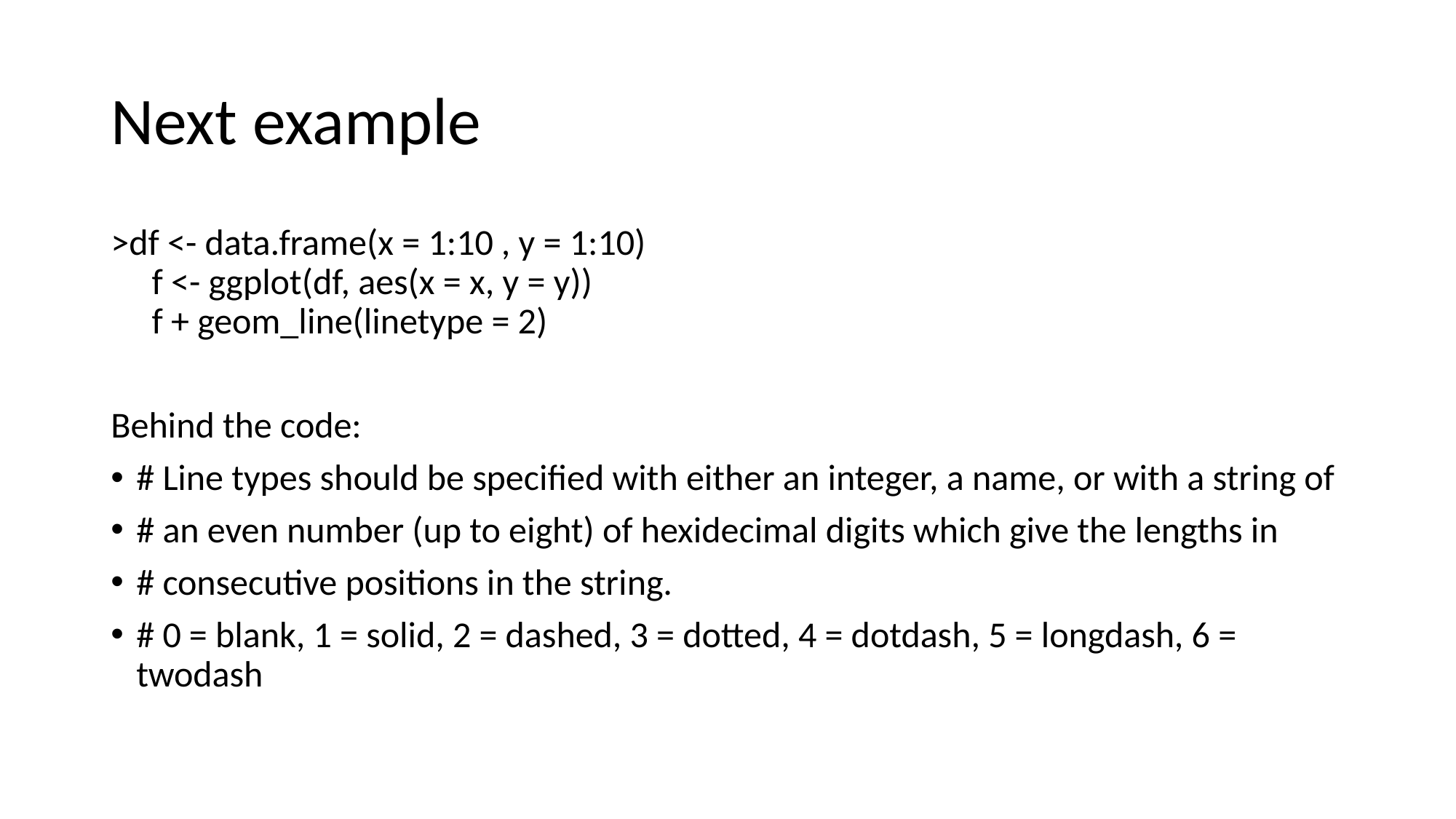

# Next example
>df <- data.frame(x = 1:10 , y = 1:10)
     f <- ggplot(df, aes(x = x, y = y))
     f + geom_line(linetype = 2)

Behind the code:
# Line types should be specified with either an integer, a name, or with a string of
# an even number (up to eight) of hexidecimal digits which give the lengths in
# consecutive positions in the string.
# 0 = blank, 1 = solid, 2 = dashed, 3 = dotted, 4 = dotdash, 5 = longdash, 6 = twodash